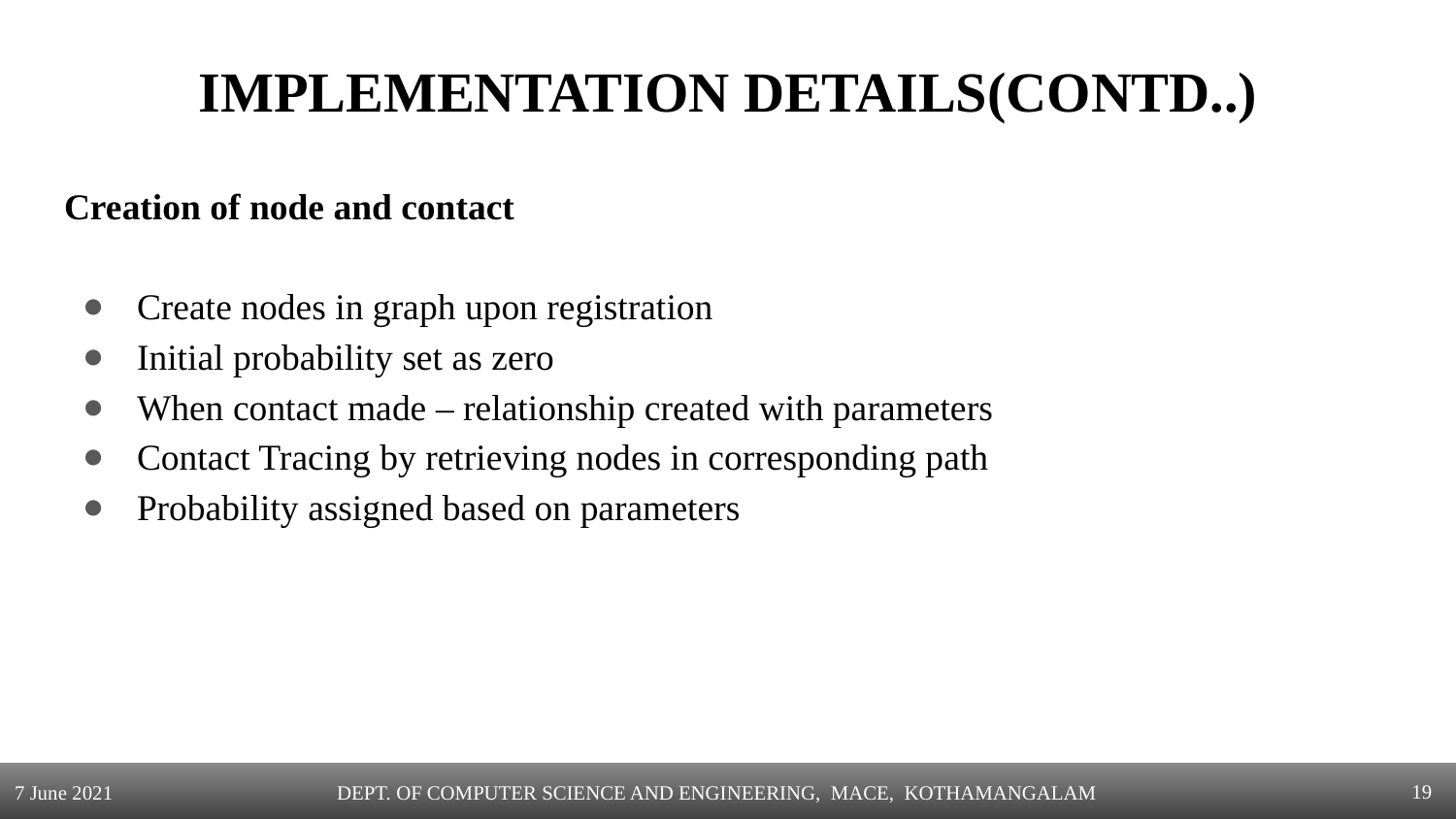

# IMPLEMENTATION DETAILS(CONTD..)

Creation of node and contact

Create nodes in graph upon registration
Initial probability set as zero
When contact made – relationship created with parameters
Contact Tracing by retrieving nodes in corresponding path
Probability assigned based on parameters
19